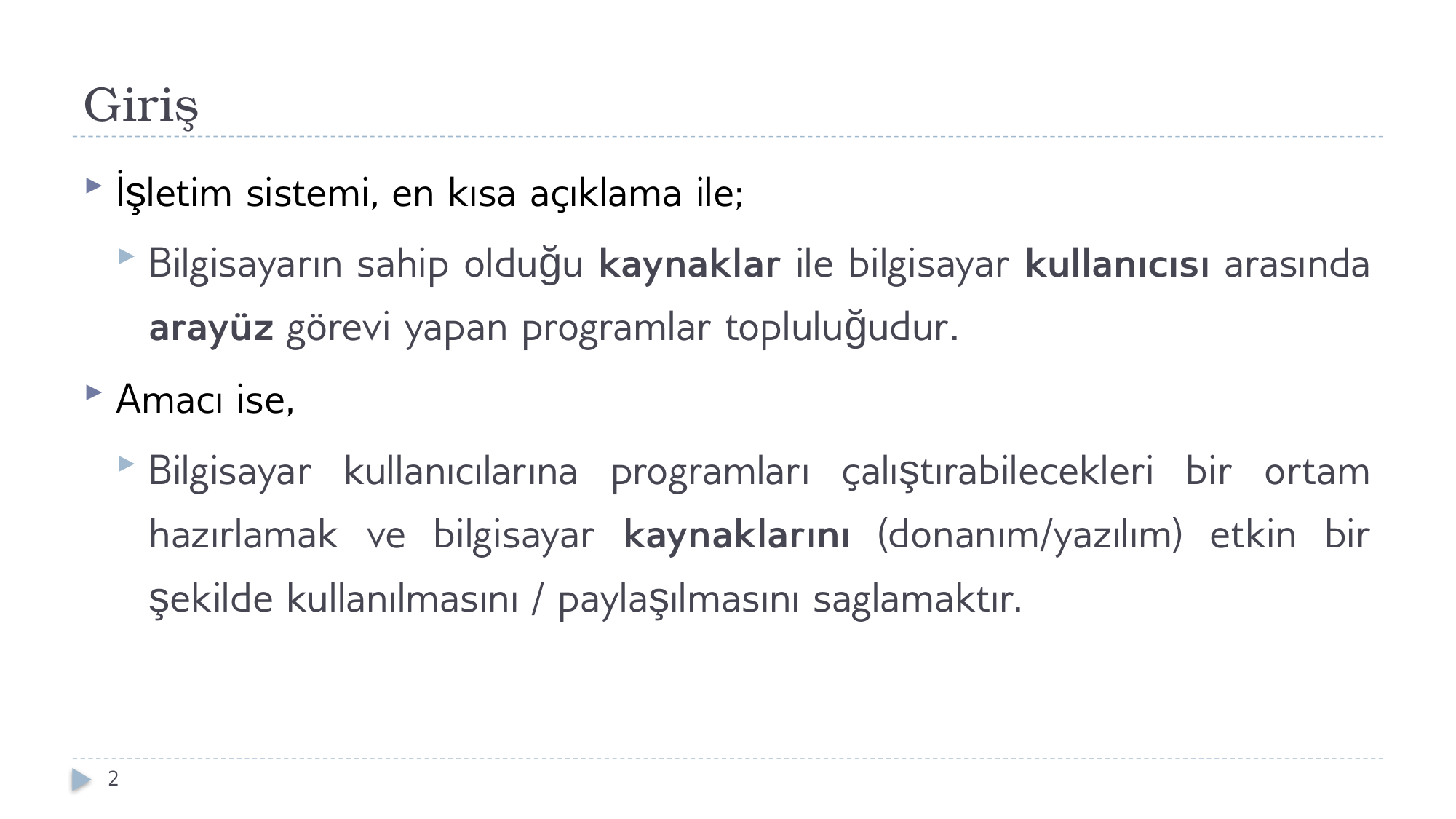

# Giriş
İşletim sistemi, en kısa açıklama ile;
Bilgisayarın sahip olduğu kaynaklar ile bilgisayar kullanıcısı arasında arayüz görevi yapan programlar topluluğudur.
Amacı ise,
Bilgisayar kullanıcılarına programları çalıştırabilecekleri bir ortam hazırlamak ve bilgisayar kay­naklarını (donanım/yazılım) etkin bir şekilde kullanılmasını / paylaşılmasını saglamaktır.
2